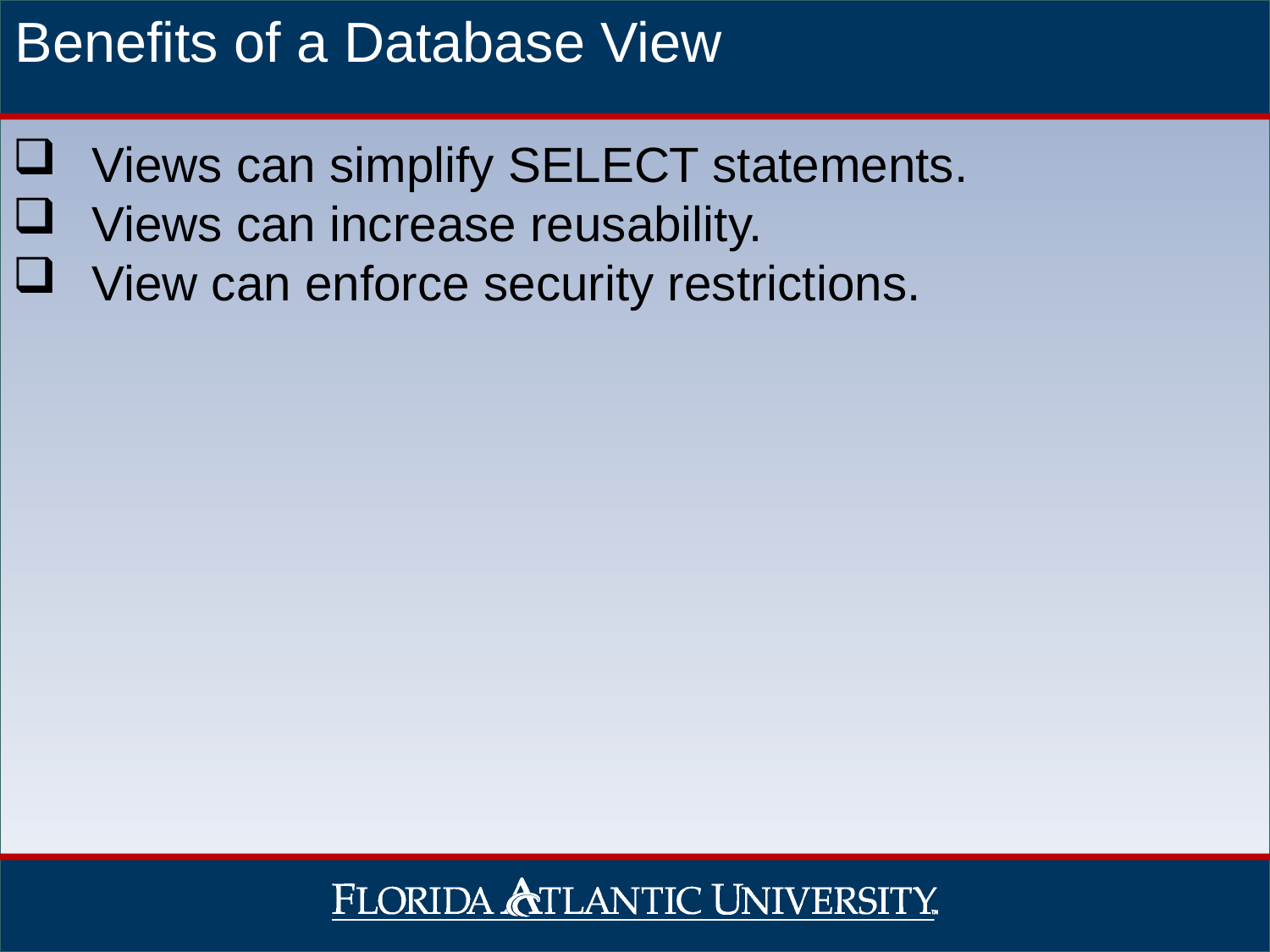

Benefits of a Database View
Views can simplify SELECT statements.
Views can increase reusability.
View can enforce security restrictions.